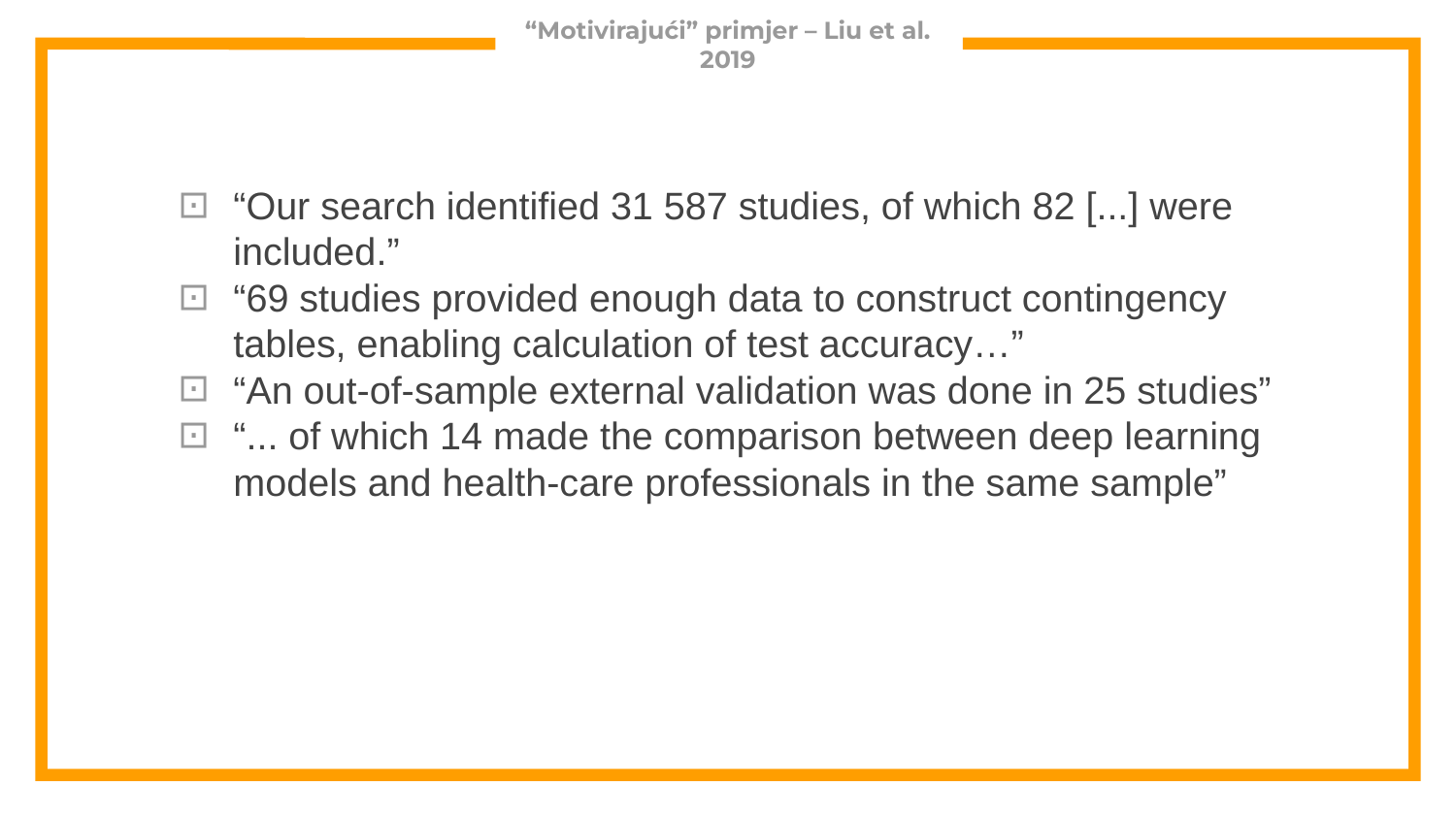

# “Motivirajući” primjer – Liu et al. 2019
“Our search identified 31 587 studies, of which 82 [...] were included.”
“69 studies provided enough data to construct contingency tables, enabling calculation of test accuracy…”
“An out-of-sample external validation was done in 25 studies”
“... of which 14 made the comparison between deep learning models and health-care professionals in the same sample”